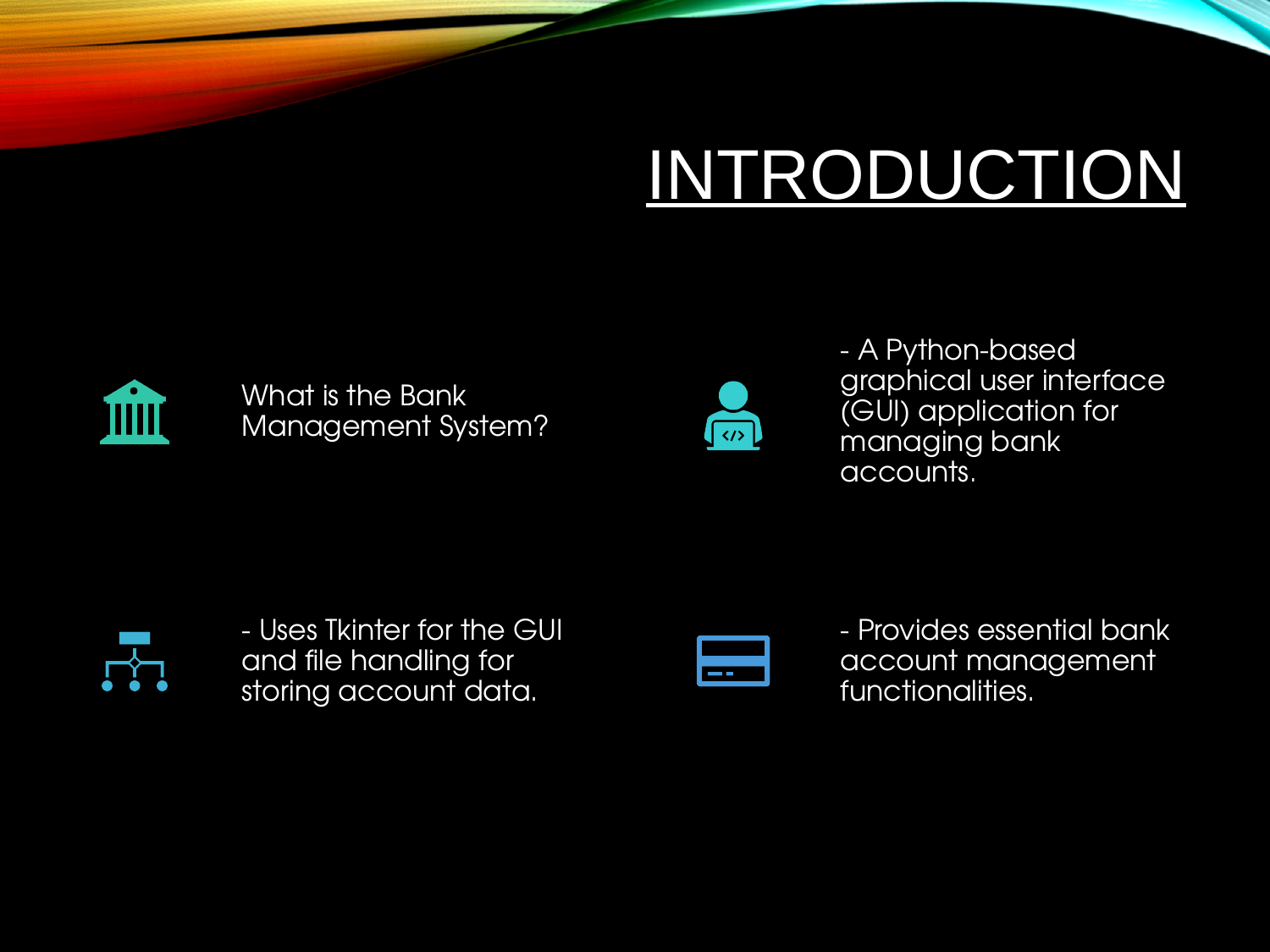

# Introduction
What is the Bank Management System?
- A Python-based graphical user interface (GUI) application for managing bank accounts.
- Uses Tkinter for the GUI and file handling for storing account data.
- Provides essential bank account management functionalities.